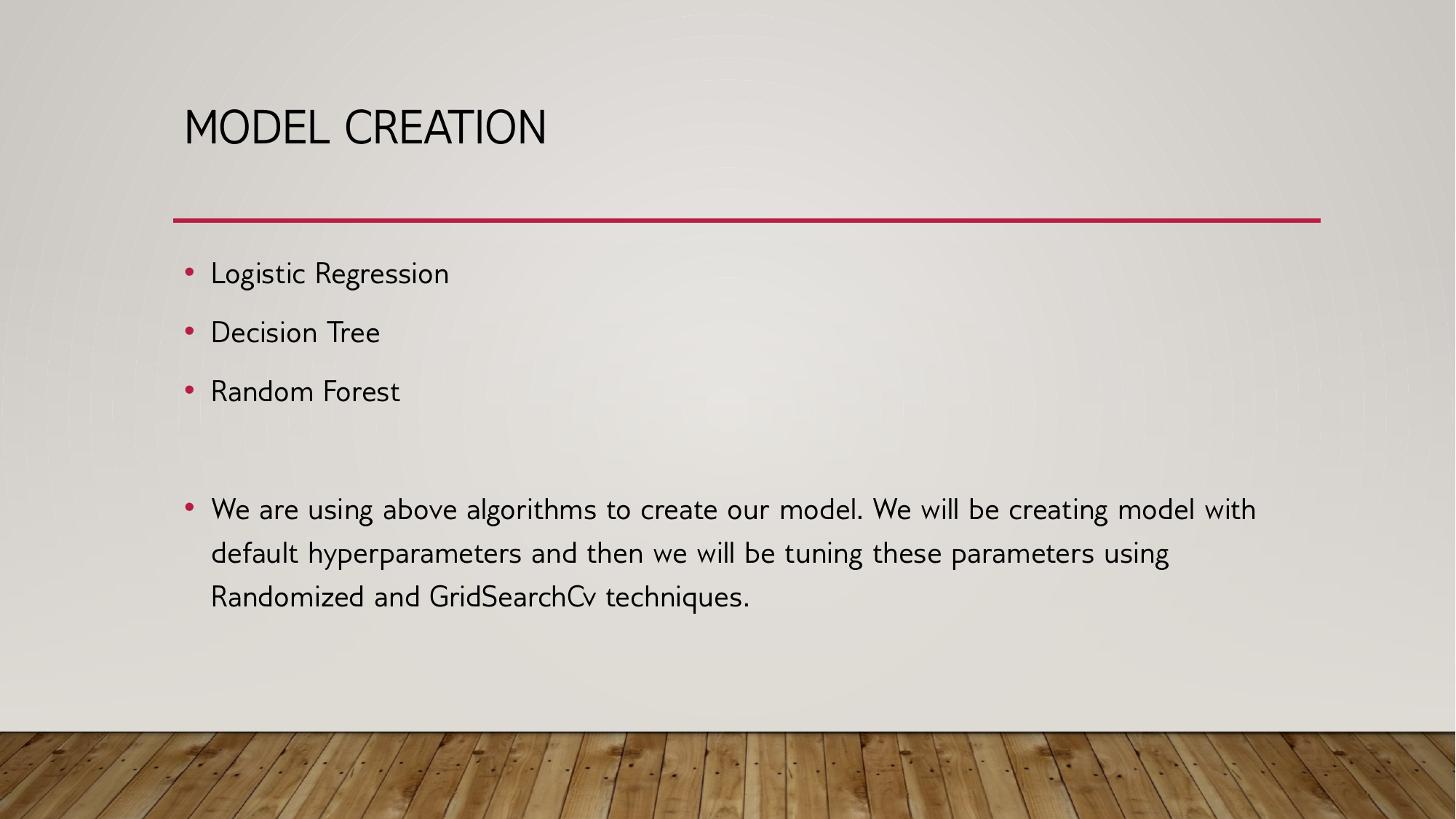

# Model creation
Logistic Regression
Decision Tree
Random Forest

We are using above algorithms to create our model. We will be creating model with default hyperparameters and then we will be tuning these parameters using Randomized and GridSearchCv techniques.